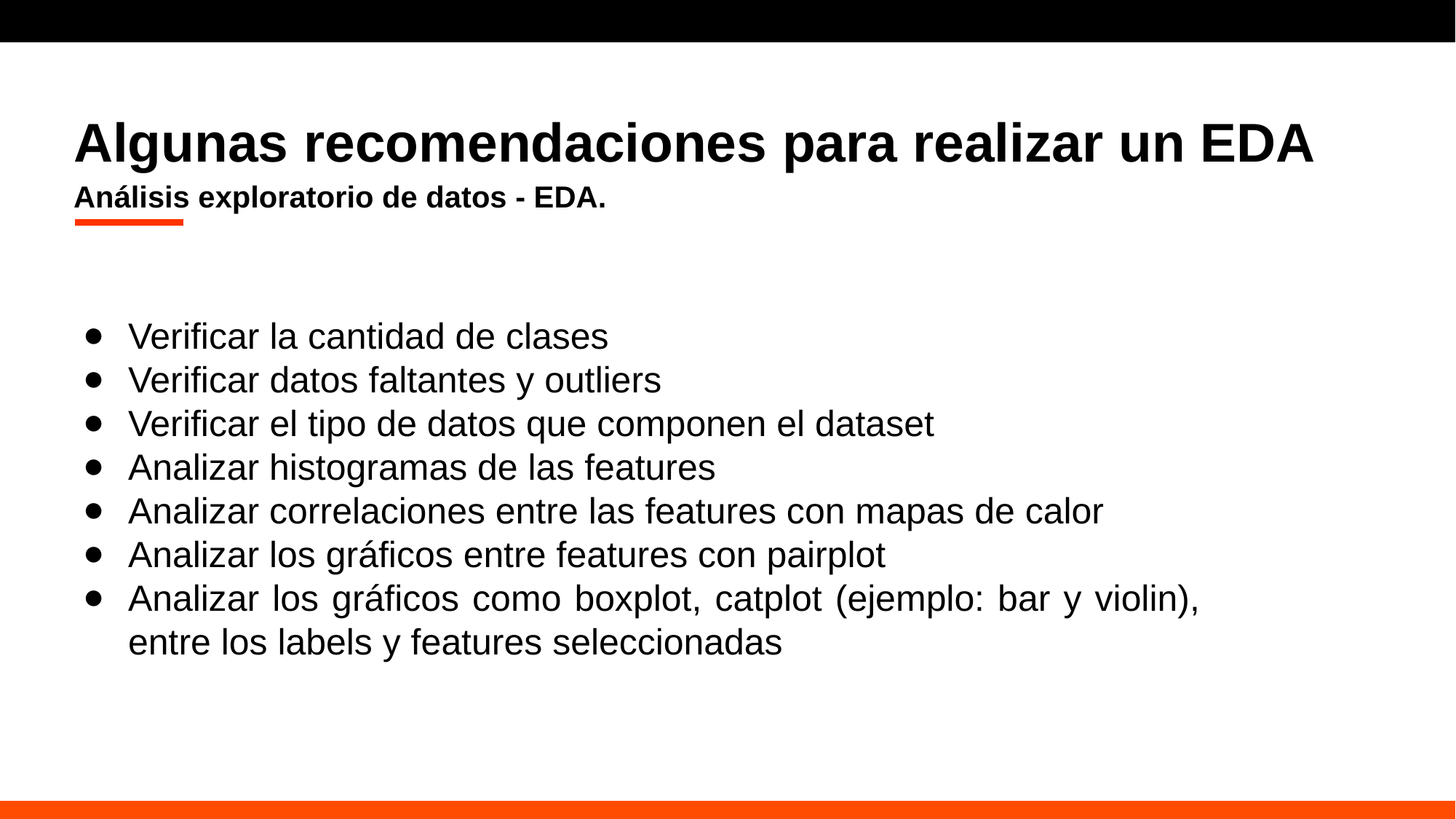

# Algunas recomendaciones para realizar un EDA
Análisis exploratorio de datos - EDA.
Verificar la cantidad de clases
Verificar datos faltantes y outliers
Verificar el tipo de datos que componen el dataset
Analizar histogramas de las features
Analizar correlaciones entre las features con mapas de calor
Analizar los gráficos entre features con pairplot
Analizar los gráficos como boxplot, catplot (ejemplo: bar y violin), entre los labels y features seleccionadas